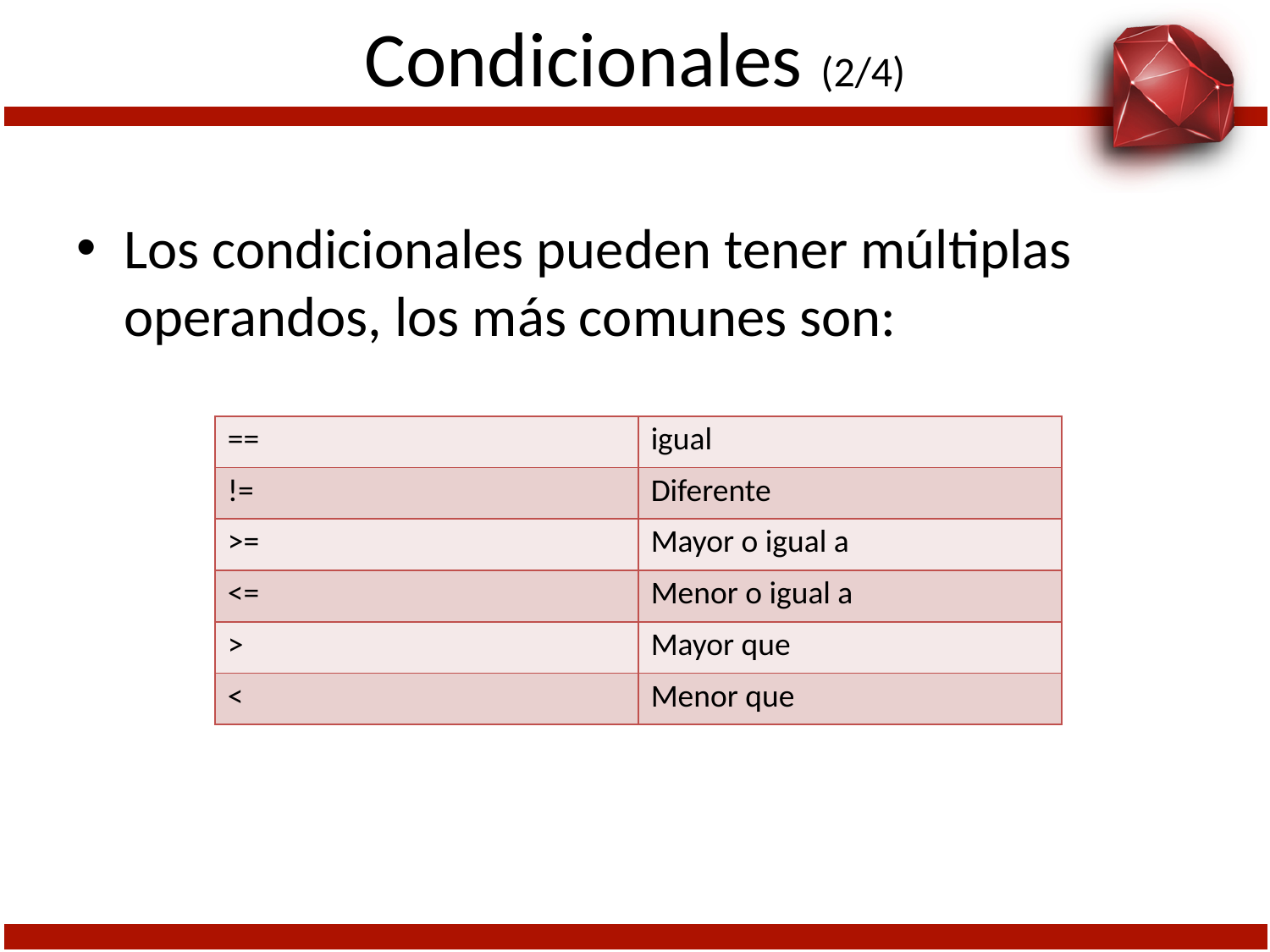

# Condicionales (2/4)
Los condicionales pueden tener múltiplas operandos, los más comunes son:

| == | igual |
| --- | --- |
| != | Diferente |
| >= | Mayor o igual a |
| <= | Menor o igual a |
| > | Mayor que |
| < | Menor que |